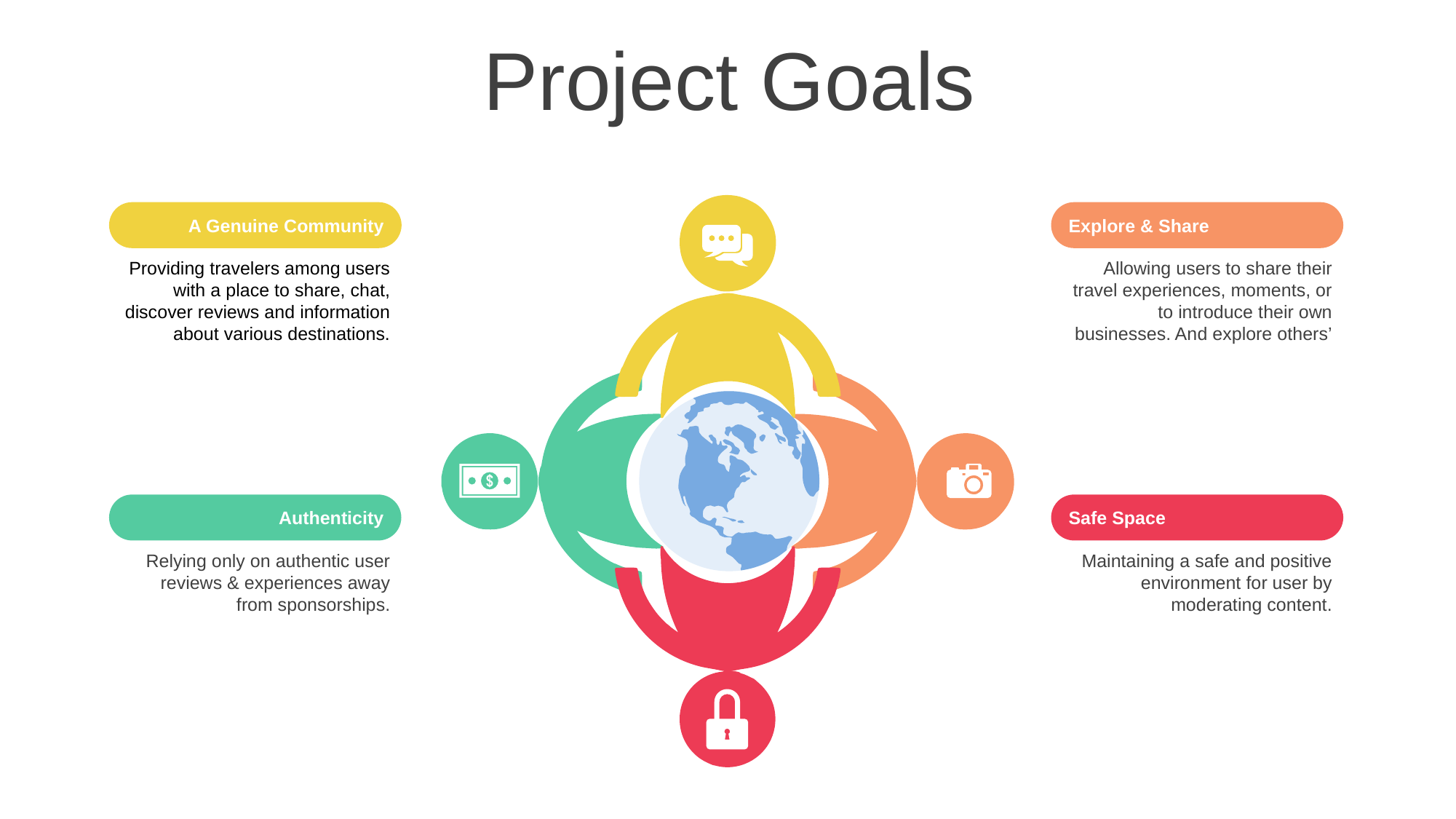

Project Goals

A Genuine Community
Providing travelers among users with a place to share, chat, discover reviews and information about various destinations.
Explore & Share
Allowing users to share their travel experiences, moments, or to introduce their own businesses. And explore others’

Authenticity
Relying only on authentic user reviews & experiences away from sponsorships.
Safe Space
Maintaining a safe and positive environment for user by moderating content.